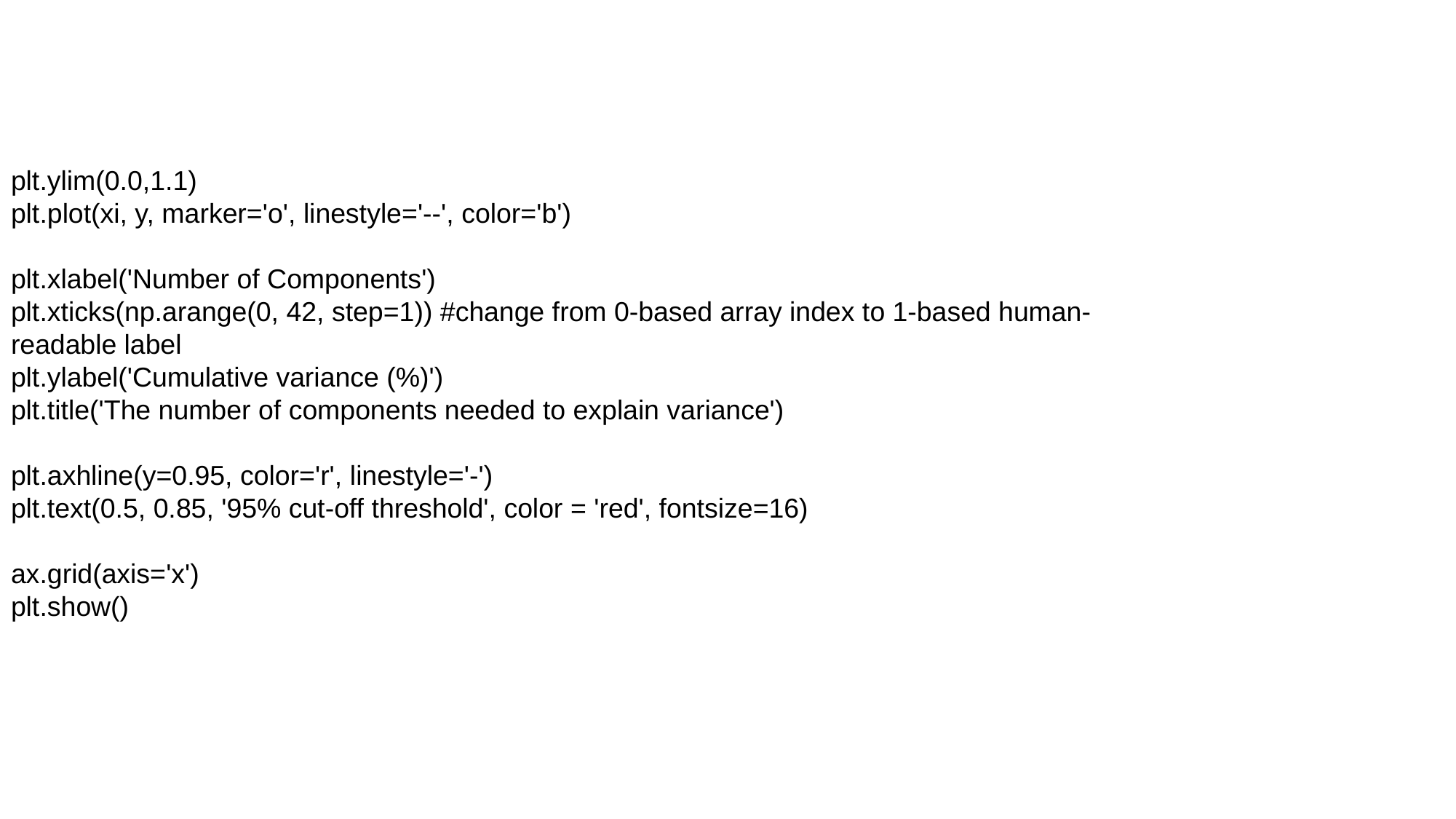

plt.ylim(0.0,1.1)
plt.plot(xi, y, marker='o', linestyle='--', color='b')

plt.xlabel('Number of Components')
plt.xticks(np.arange(0, 42, step=1)) #change from 0-based array index to 1-based human-readable label
plt.ylabel('Cumulative variance (%)')
plt.title('The number of components needed to explain variance')

plt.axhline(y=0.95, color='r', linestyle='-')
plt.text(0.5, 0.85, '95% cut-off threshold', color = 'red', fontsize=16)

ax.grid(axis='x')
plt.show()